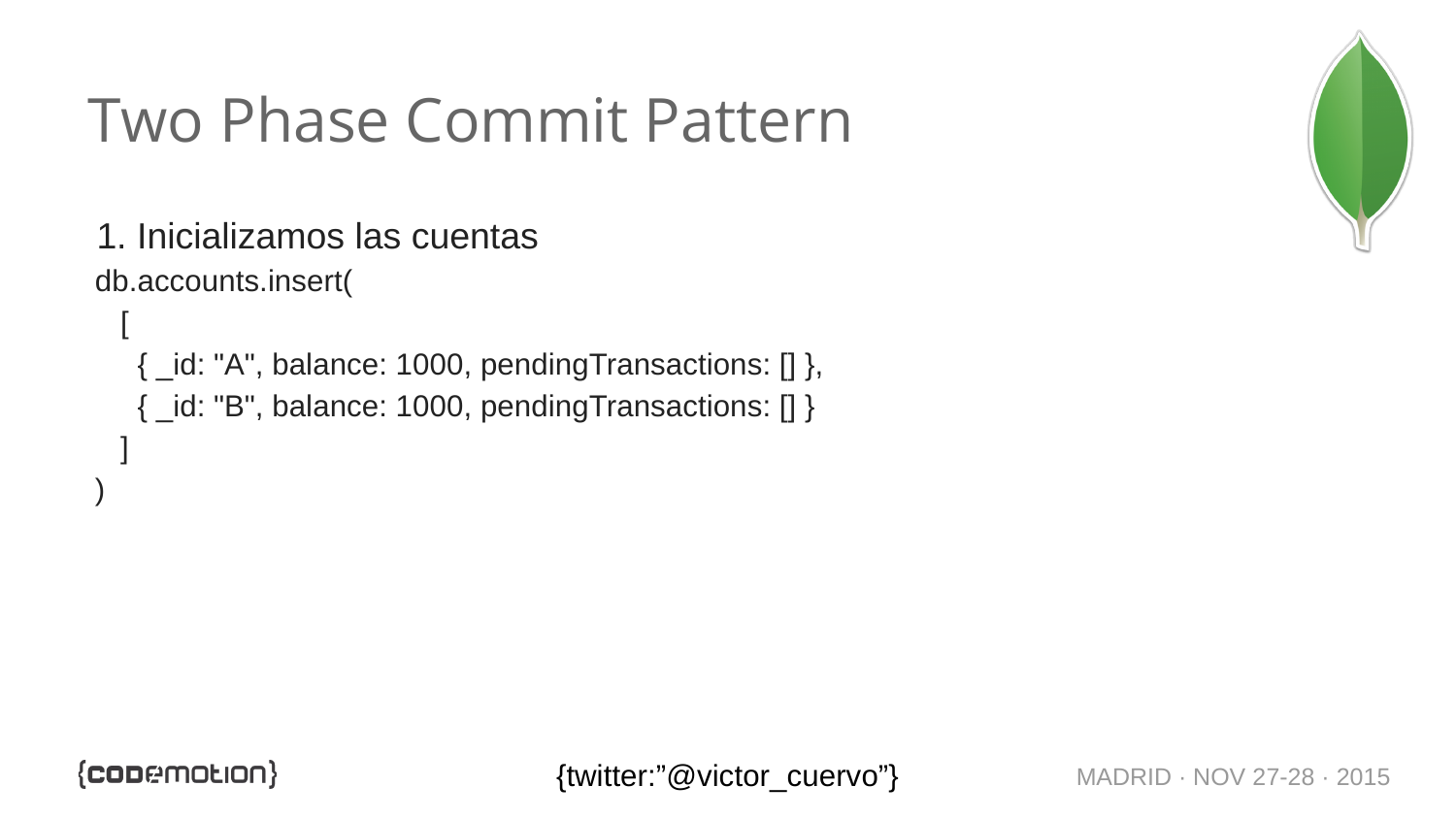

# Two Phase Commit Pattern
1. Inicializamos las cuentas
db.accounts.insert(
   [
     { _id: "A", balance: 1000, pendingTransactions: [] },
     { _id: "B", balance: 1000, pendingTransactions: [] }
   ]
)